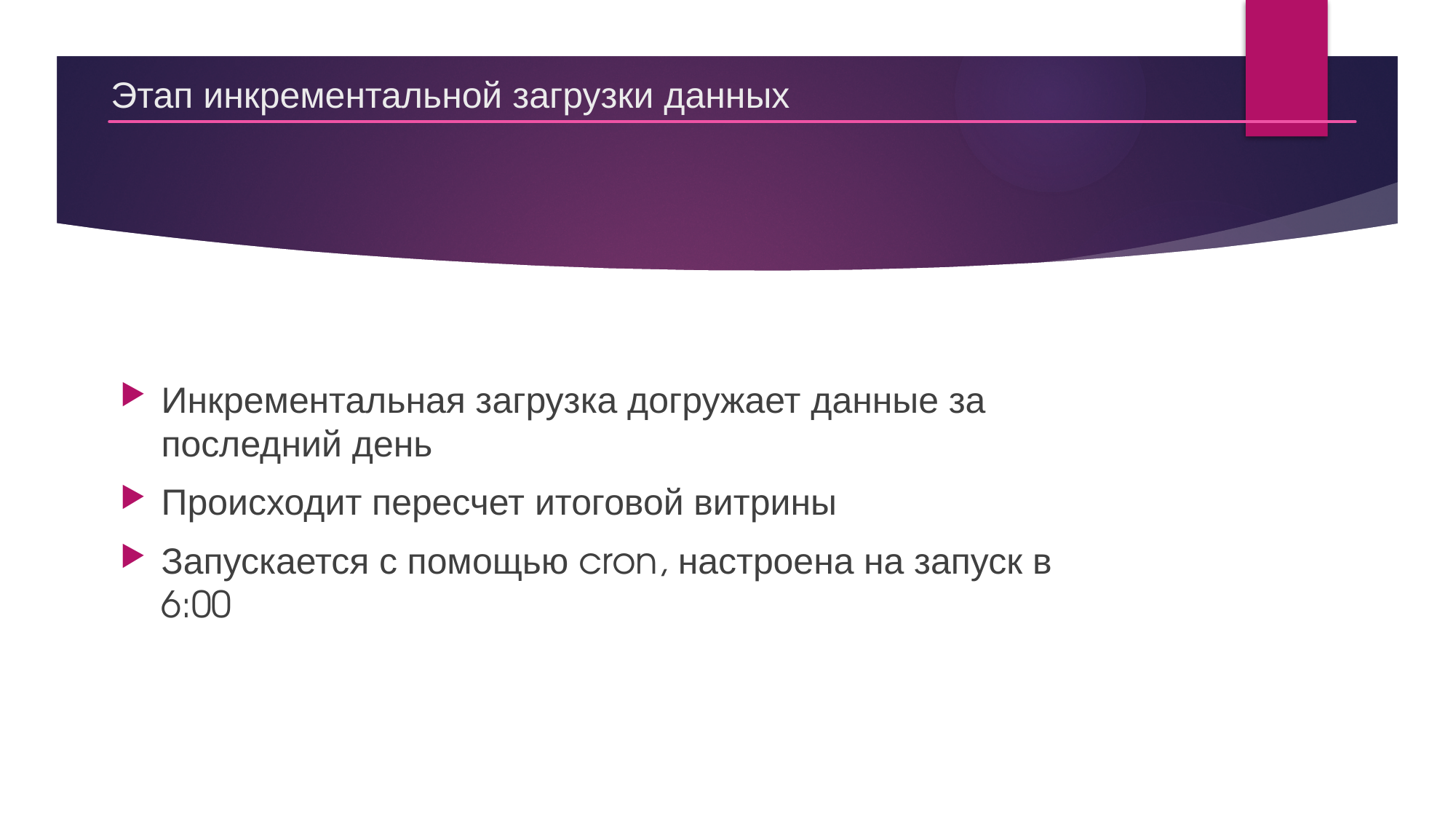

# Этап инкрементальной загрузки данных
Инкрементальная загрузка догружает данные за последний день
Происходит пересчет итоговой витрины
Запускается с помощью cron, настроена на запуск в 6:00